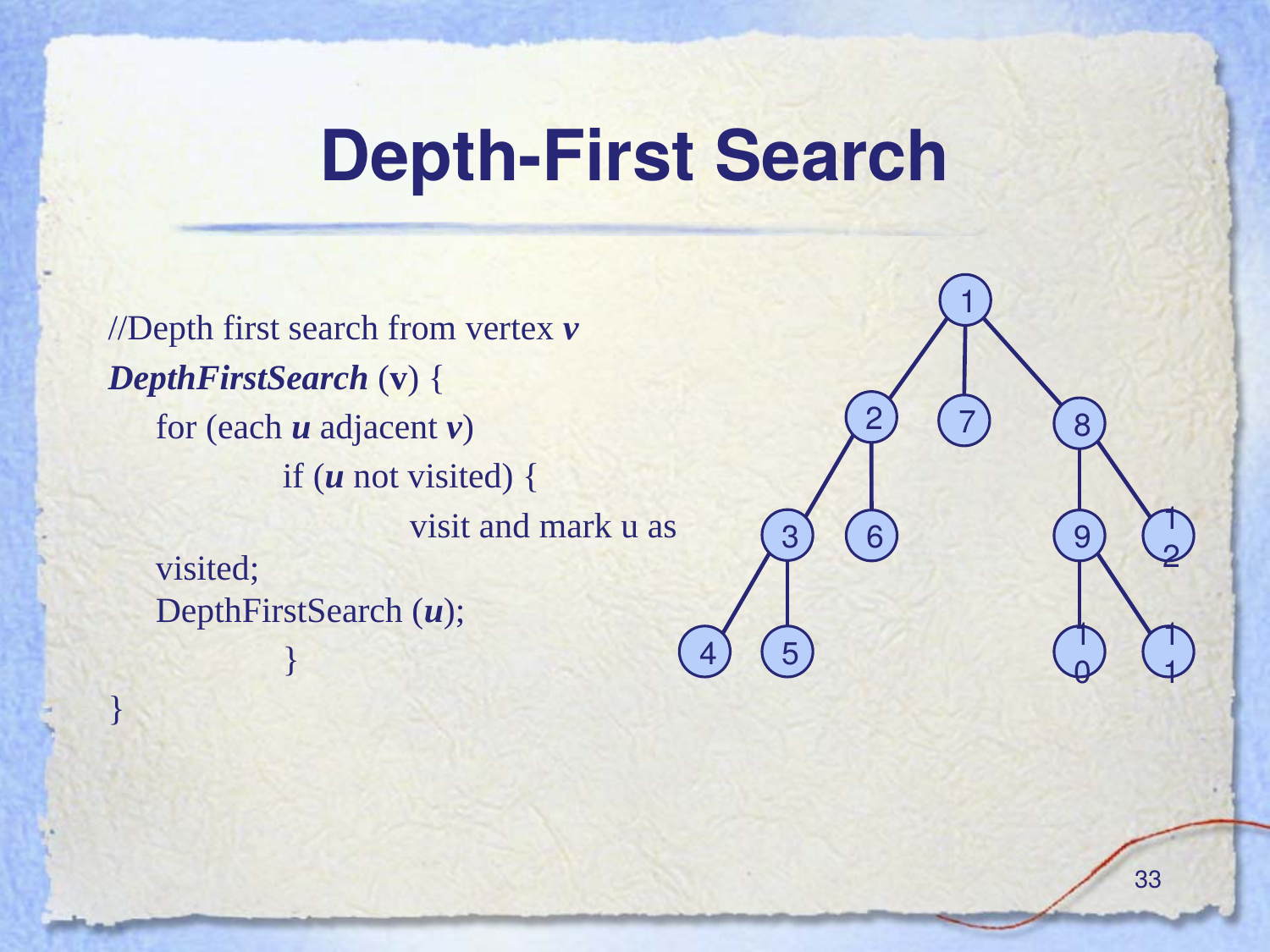

# Depth-First Search
1
//Depth first search from vertex v
DepthFirstSearch (v) {
	for (each u adjacent v)
		if (u not visited) {
			visit and mark u as visited;			DepthFirstSearch (u);
		}
}

2
7
8
3
6
9
12
4
5
10
11
33